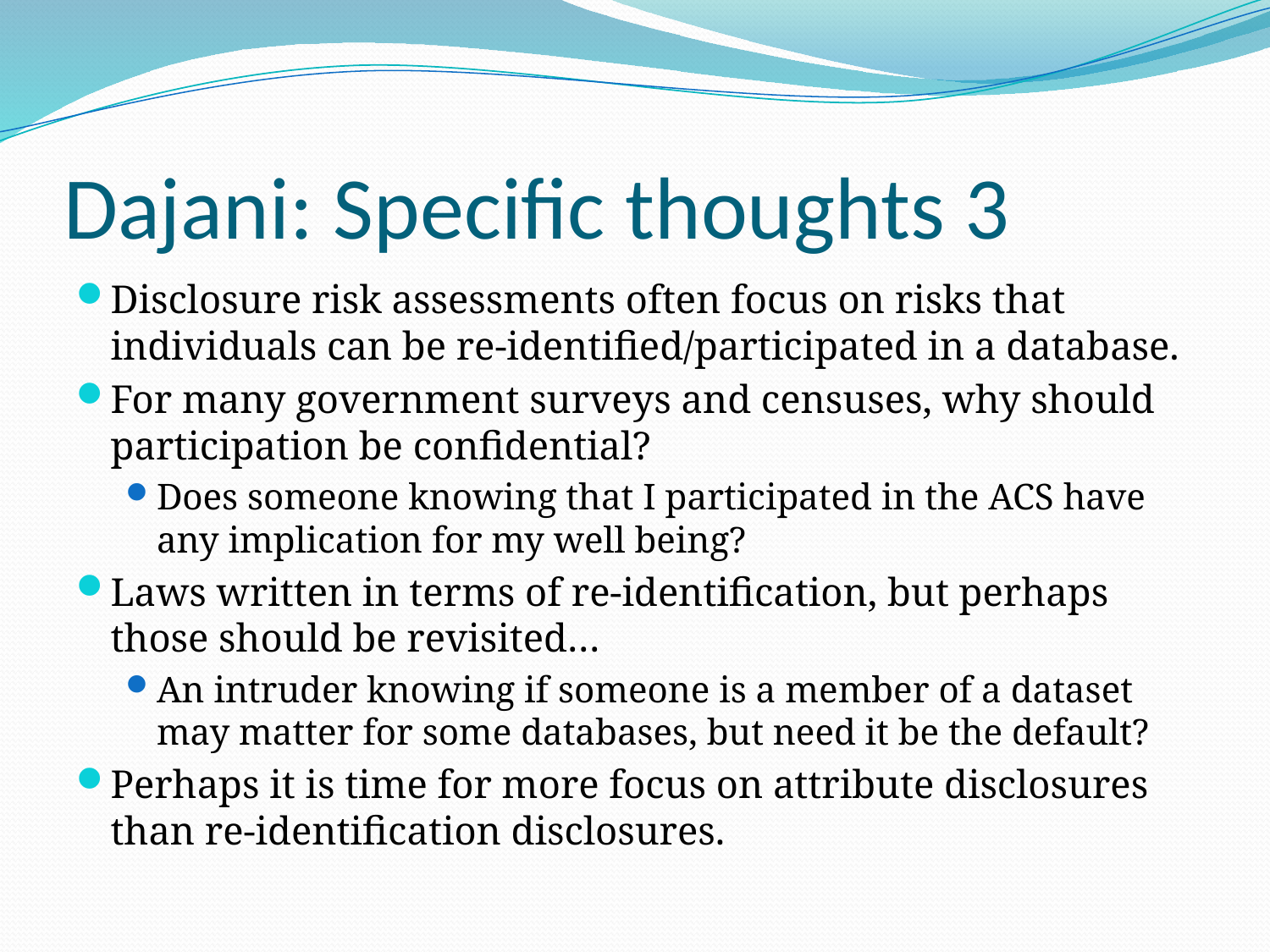

# Dajani: Specific thoughts 3
Disclosure risk assessments often focus on risks that individuals can be re-identified/participated in a database.
For many government surveys and censuses, why should participation be confidential?
Does someone knowing that I participated in the ACS have any implication for my well being?
Laws written in terms of re-identification, but perhaps those should be revisited…
An intruder knowing if someone is a member of a dataset may matter for some databases, but need it be the default?
Perhaps it is time for more focus on attribute disclosures than re-identification disclosures.